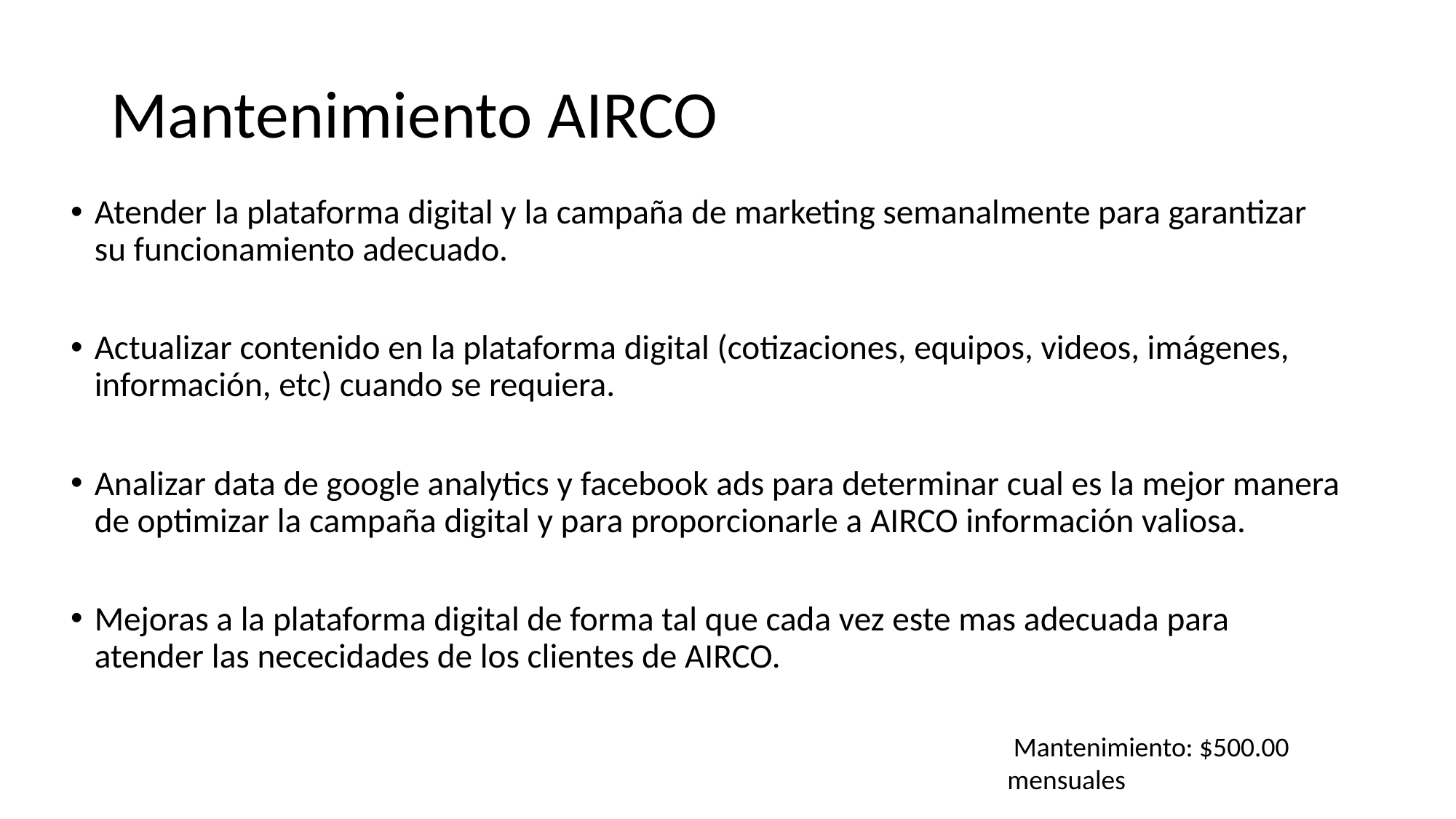

# Mantenimiento AIRCO
Atender la plataforma digital y la campaña de marketing semanalmente para garantizar su funcionamiento adecuado.

Actualizar contenido en la plataforma digital (cotizaciones, equipos, videos, imágenes, información, etc) cuando se requiera.

Analizar data de google analytics y facebook ads para determinar cual es la mejor manera de optimizar la campaña digital y para proporcionarle a AIRCO información valiosa.

Mejoras a la plataforma digital de forma tal que cada vez este mas adecuada para atender las nececidades de los clientes de AIRCO.

 Mantenimiento: $500.00 mensuales